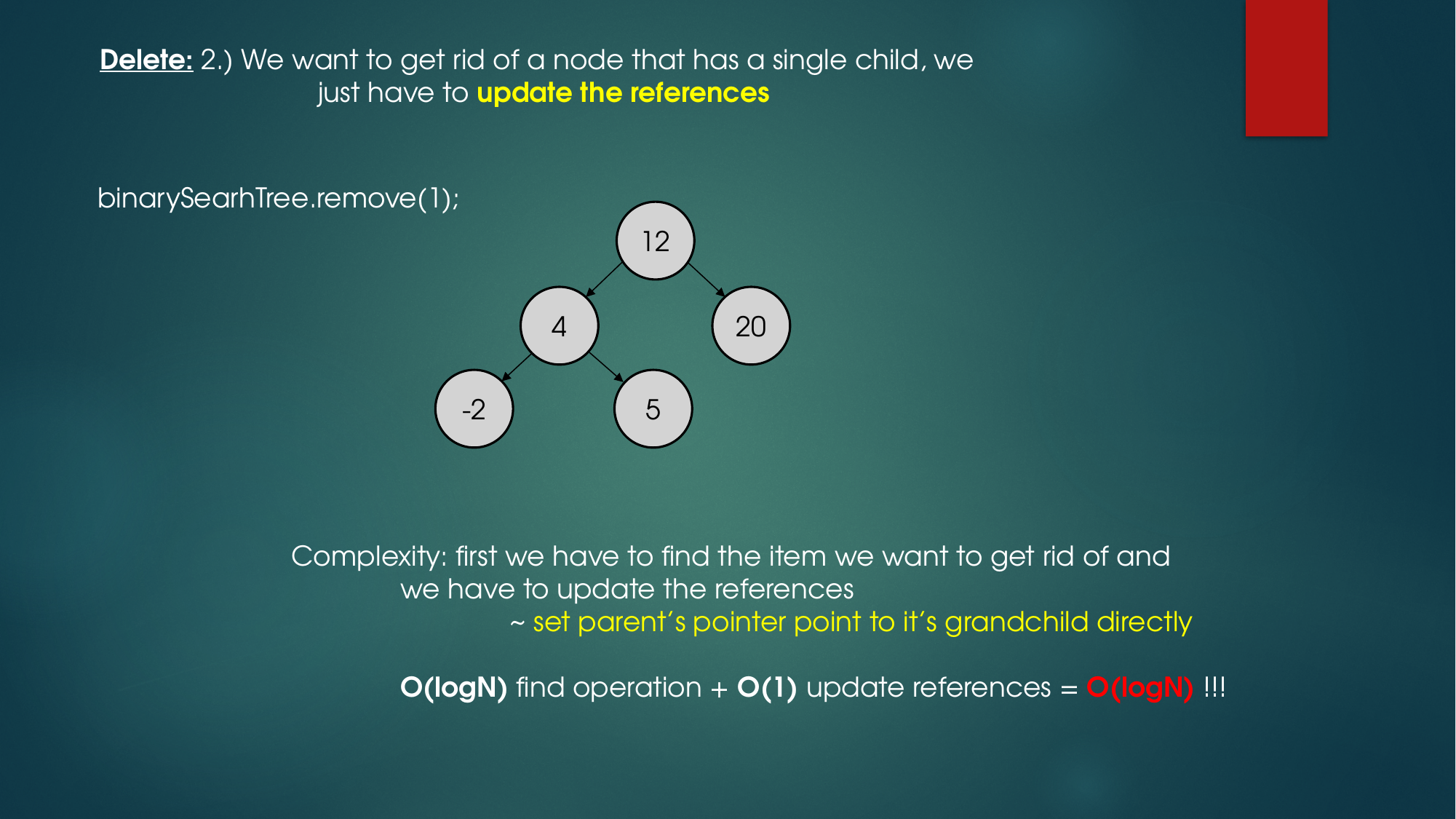

Delete: 2.) We want to get rid of a node that has a single child, we
		just have to update the references

binarySearhTree.remove(1);
12
4
20
-2
5
Complexity: first we have to find the item we want to get rid of and
	we have to update the references
		~ set parent’s pointer point to it’s grandchild directly

	O(logN) find operation + O(1) update references = O(logN) !!!